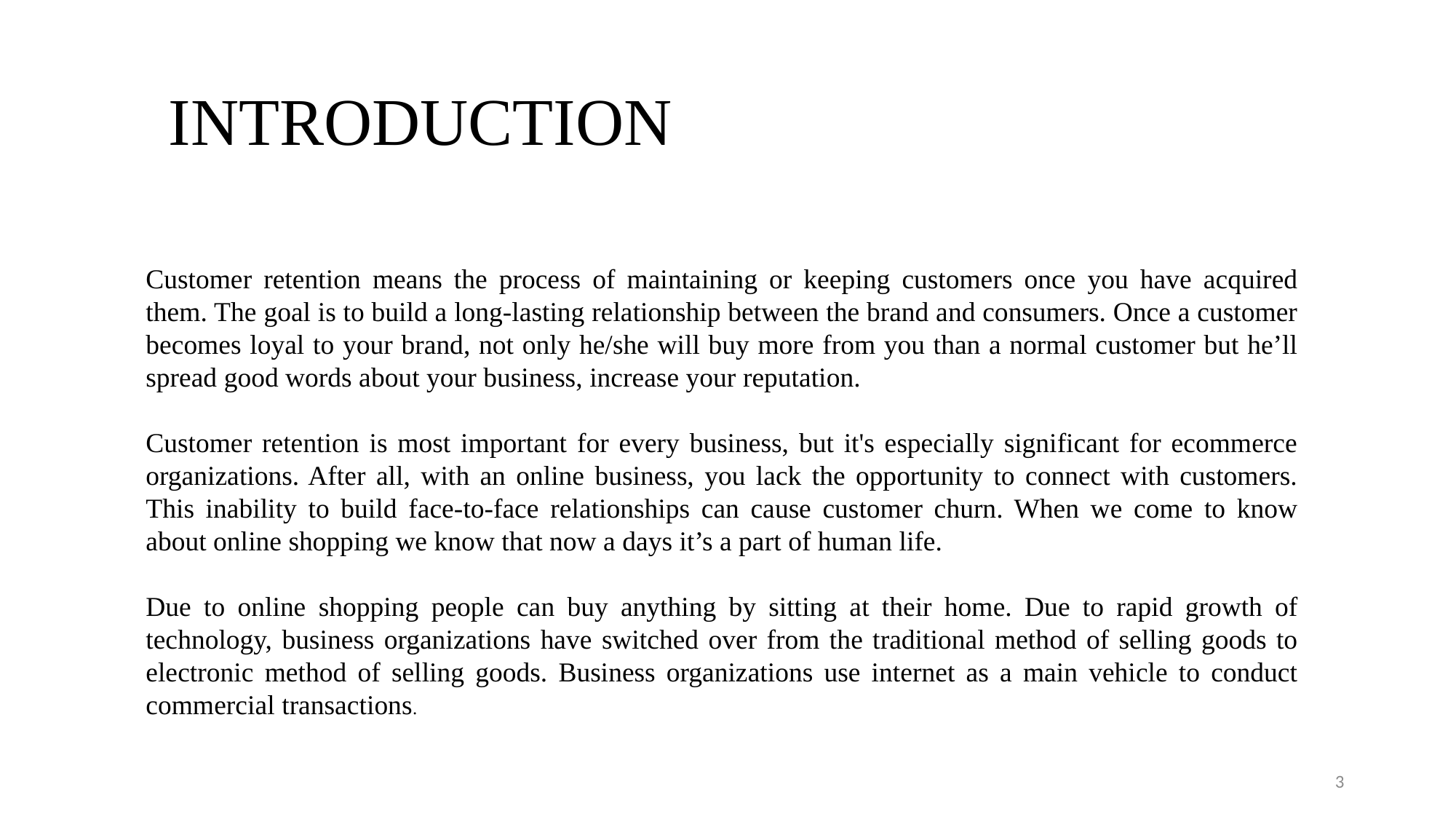

# INTRODUCTION
Customer retention means the process of maintaining or keeping customers once you have acquired them. The goal is to build a long-lasting relationship between the brand and consumers. Once a customer becomes loyal to your brand, not only he/she will buy more from you than a normal customer but he’ll spread good words about your business, increase your reputation.

Customer retention is most important for every business, but it's especially significant for ecommerce organizations. After all, with an online business, you lack the opportunity to connect with customers. This inability to build face-to-face relationships can cause customer churn. When we come to know about online shopping we know that now a days it’s a part of human life.

Due to online shopping people can buy anything by sitting at their home. Due to rapid growth of technology, business organizations have switched over from the traditional method of selling goods to electronic method of selling goods. Business organizations use internet as a main vehicle to conduct commercial transactions.
3